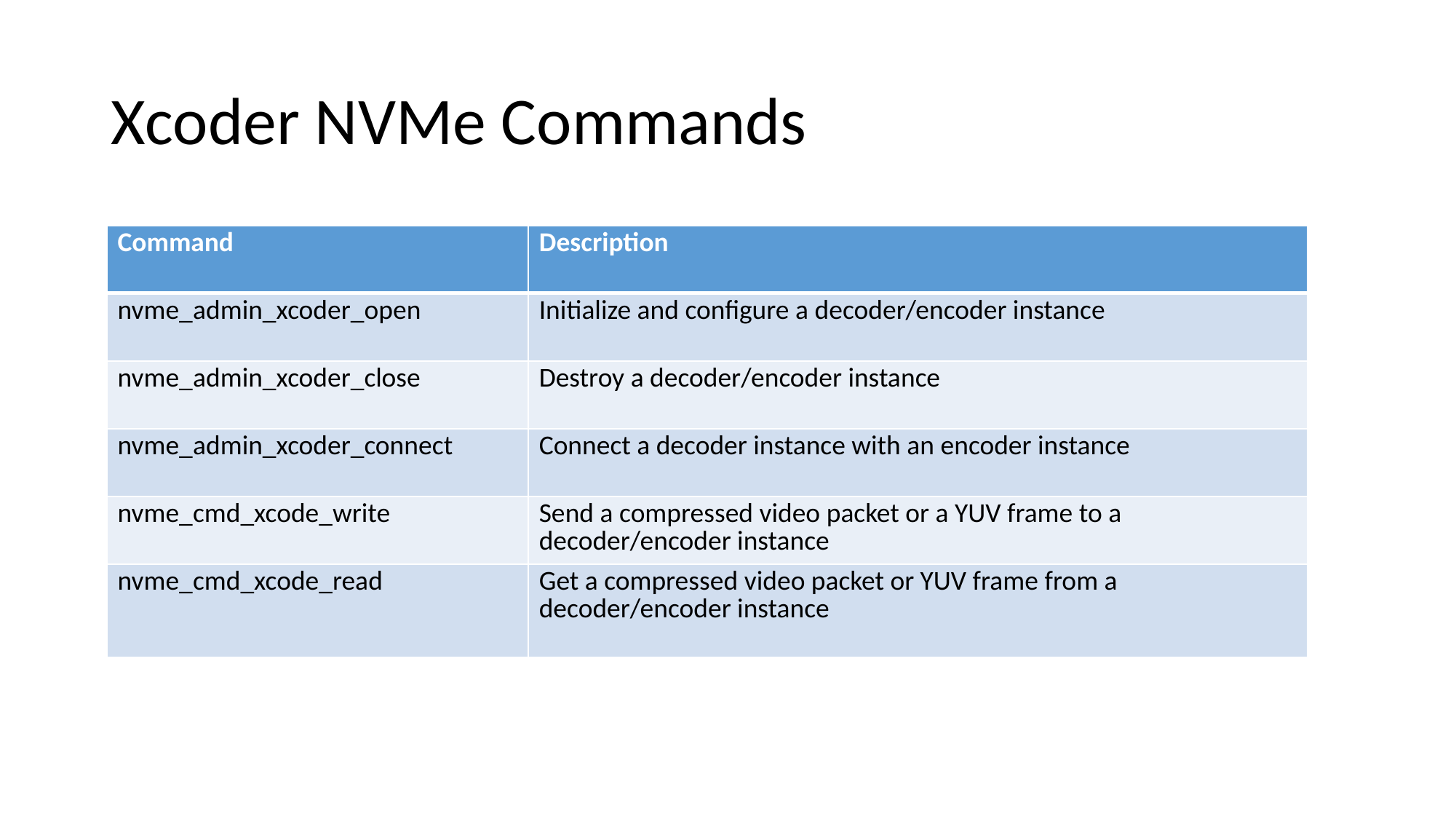

# Xcoder NVMe Commands

| Command | Description |
| --- | --- |
| nvme\_admin\_xcoder\_open | Initialize and configure a decoder/encoder instance |
| nvme\_admin\_xcoder\_close | Destroy a decoder/encoder instance |
| nvme\_admin\_xcoder\_connect | Connect a decoder instance with an encoder instance |
| nvme\_cmd\_xcode\_write | Send a compressed video packet or a YUV frame to a decoder/encoder instance |
| nvme\_cmd\_xcode\_read | Get a compressed video packet or YUV frame from a decoder/encoder instance |